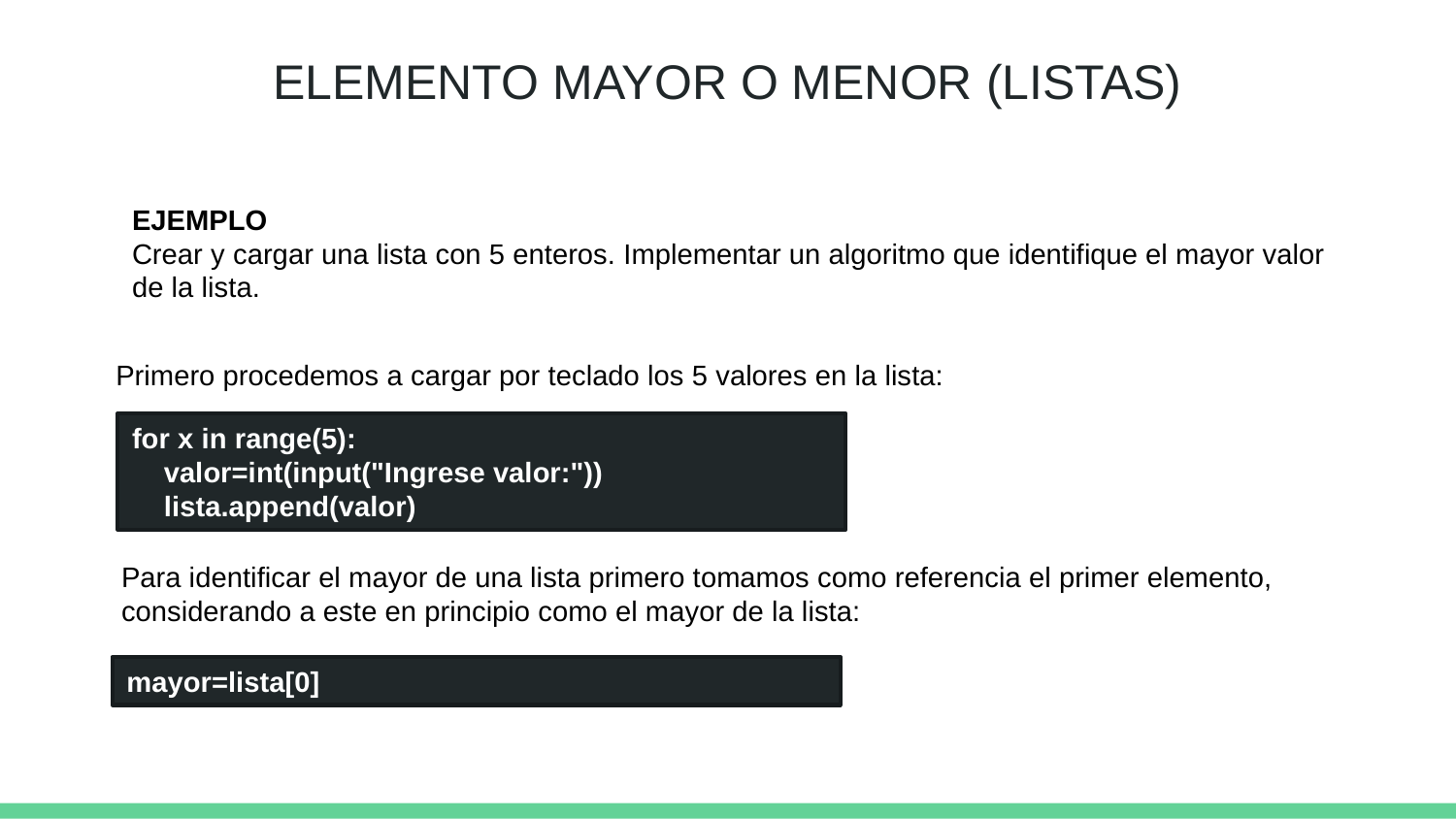

# ELEMENTO MAYOR O MENOR (LISTAS)
EJEMPLO
Crear y cargar una lista con 5 enteros. Implementar un algoritmo que identifique el mayor valor de la lista.
Primero procedemos a cargar por teclado los 5 valores en la lista:

for x in range(5):
    valor=int(input("Ingrese valor:"))
    lista.append(valor)
Para identificar el mayor de una lista primero tomamos como referencia el primer elemento, considerando a este en principio como el mayor de la lista:
mayor=lista[0]